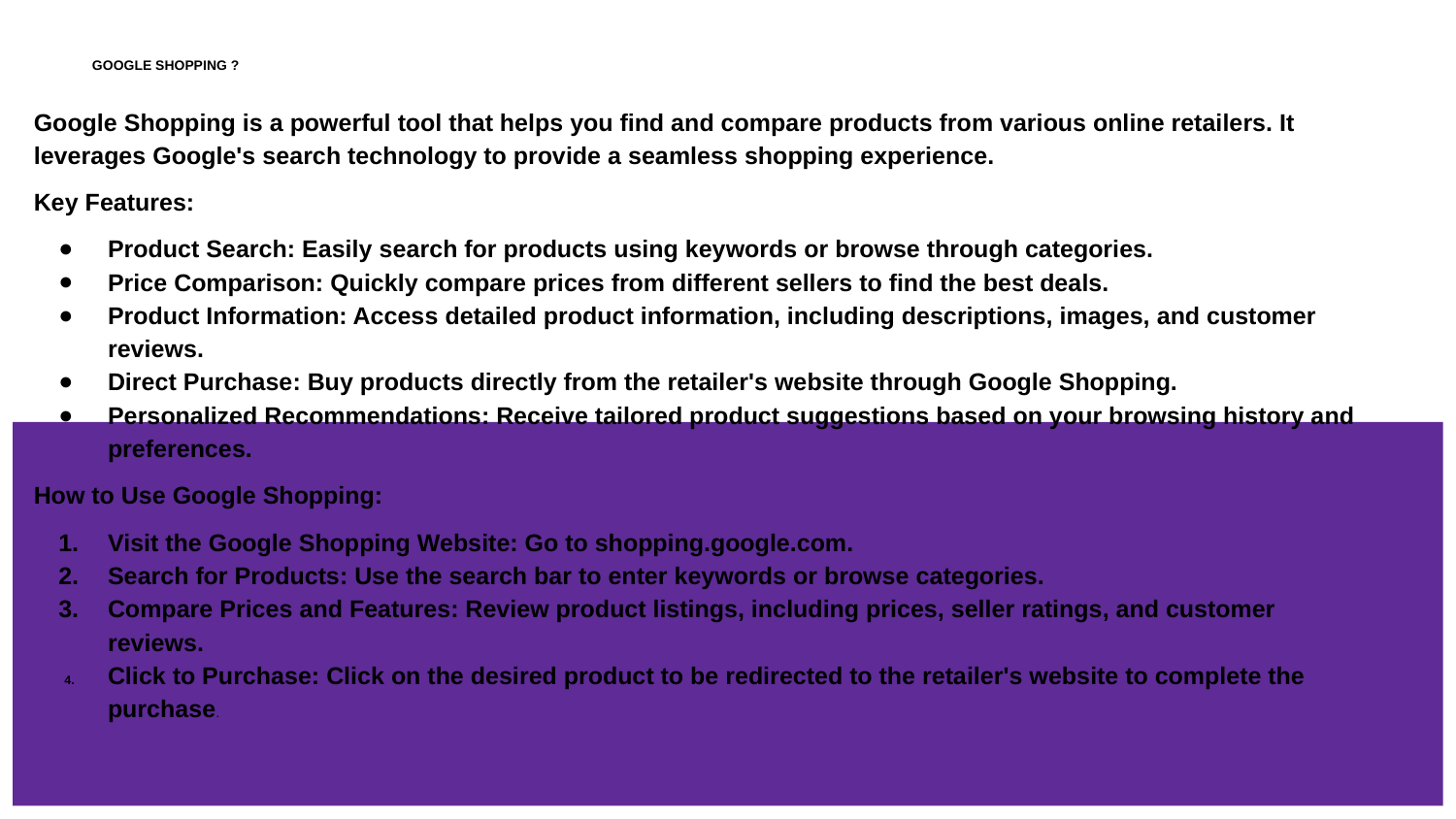

# GOOGLE SHOPPING ?
Google Shopping is a powerful tool that helps you find and compare products from various online retailers. It leverages Google's search technology to provide a seamless shopping experience.
Key Features:
Product Search: Easily search for products using keywords or browse through categories.
Price Comparison: Quickly compare prices from different sellers to find the best deals.
Product Information: Access detailed product information, including descriptions, images, and customer reviews.
Direct Purchase: Buy products directly from the retailer's website through Google Shopping.
Personalized Recommendations: Receive tailored product suggestions based on your browsing history and preferences.
How to Use Google Shopping:
Visit the Google Shopping Website: Go to shopping.google.com.
Search for Products: Use the search bar to enter keywords or browse categories.
Compare Prices and Features: Review product listings, including prices, seller ratings, and customer reviews.
Click to Purchase: Click on the desired product to be redirected to the retailer's website to complete the purchase.